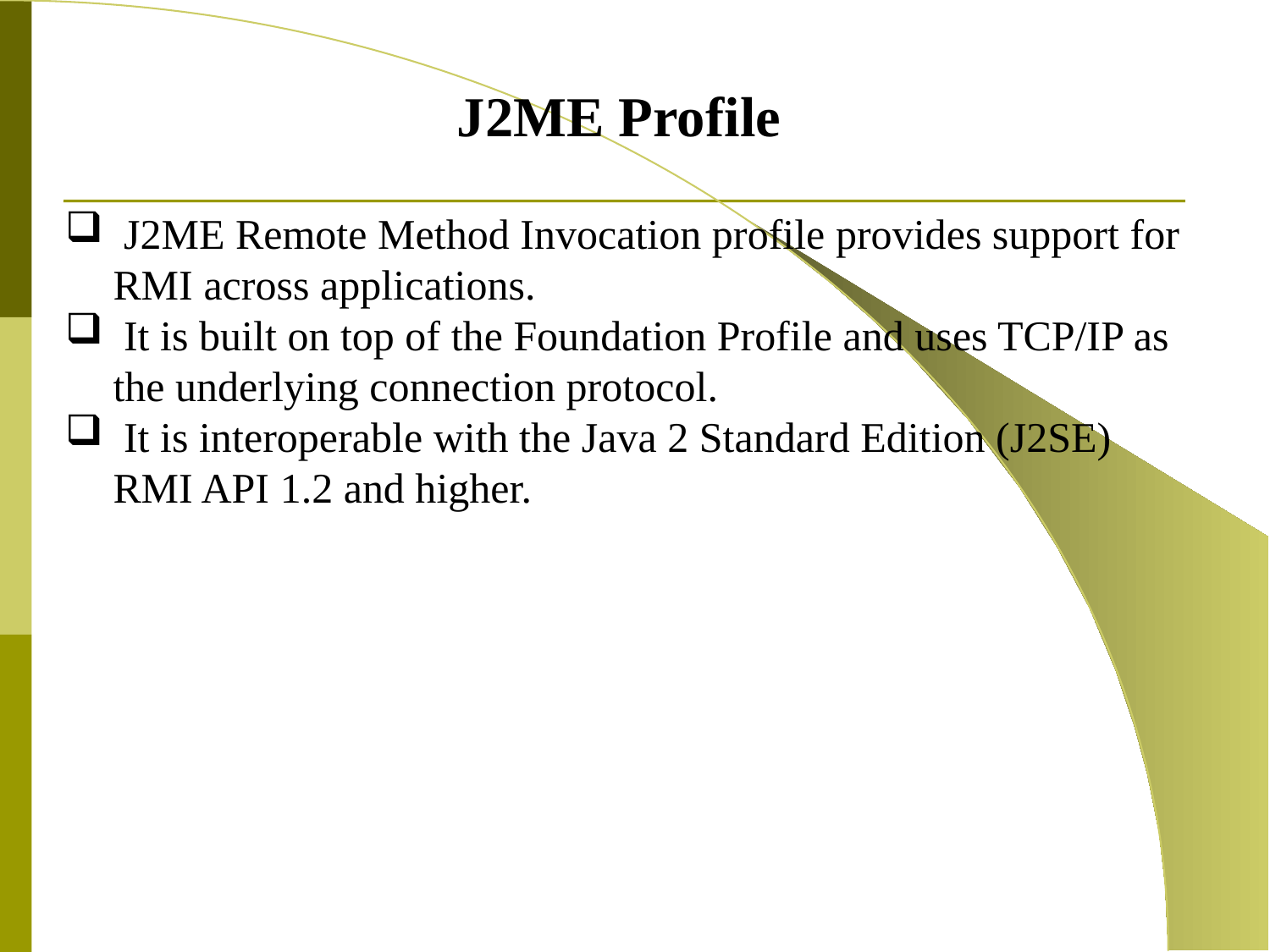

J2ME Profile
 J2ME Remote Method Invocation profile provides support for RMI across applications.
 It is built on top of the Foundation Profile and uses TCP/IP as the underlying connection protocol.
 It is interoperable with the Java 2 Standard Edition (J2SE) RMI API 1.2 and higher.